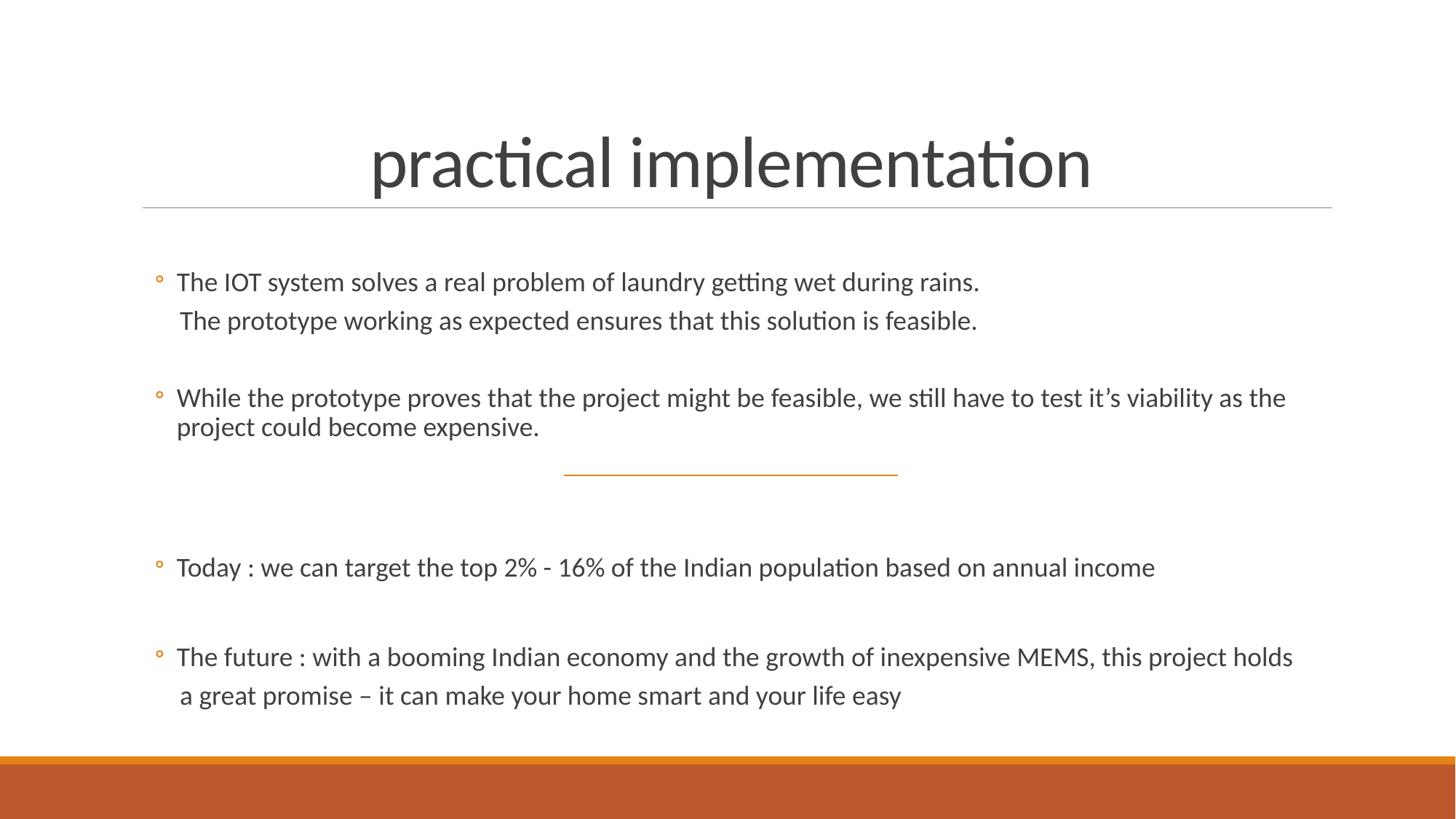

# practical implementation

The IOT system solves a real problem of laundry getting wet during rains.
    The prototype working as expected ensures that this solution is feasible.

While the prototype proves that the project might be feasible, we still have to test it’s viability as the project could become expensive.

Today : we can target the top 2% - 16% of the Indian population based on annual income

The future : with a booming Indian economy and the growth of inexpensive MEMS, this project holds
    a great promise – it can make your home smart and your life easy